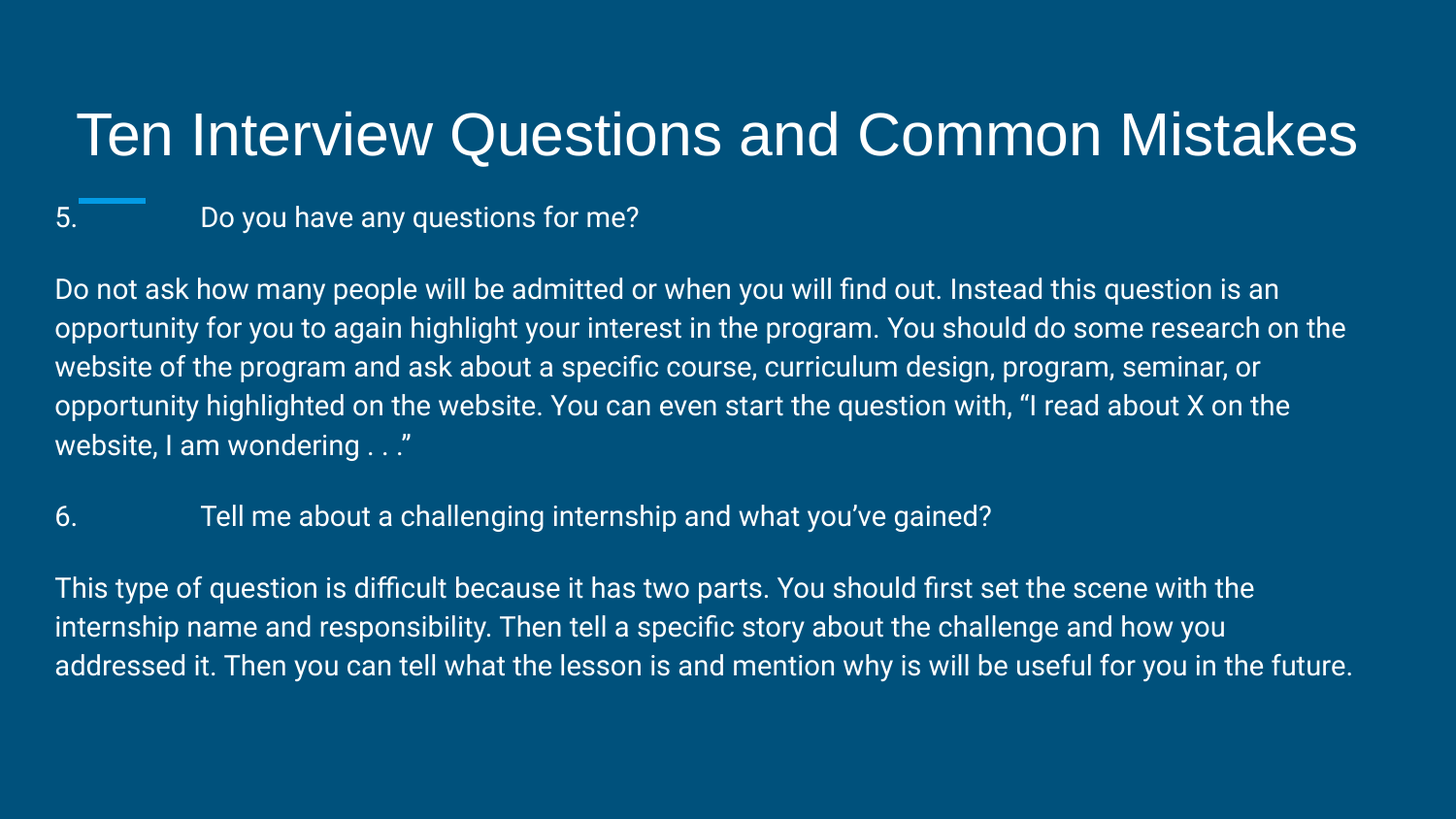

# Ten Interview Questions and Common Mistakes
5.	Do you have any questions for me?
Do not ask how many people will be admitted or when you will find out. Instead this question is an opportunity for you to again highlight your interest in the program. You should do some research on the website of the program and ask about a specific course, curriculum design, program, seminar, or opportunity highlighted on the website. You can even start the question with, “I read about X on the website, I am wondering . . .”
6.	Tell me about a challenging internship and what you’ve gained?
This type of question is difficult because it has two parts. You should first set the scene with the internship name and responsibility. Then tell a specific story about the challenge and how you addressed it. Then you can tell what the lesson is and mention why is will be useful for you in the future.